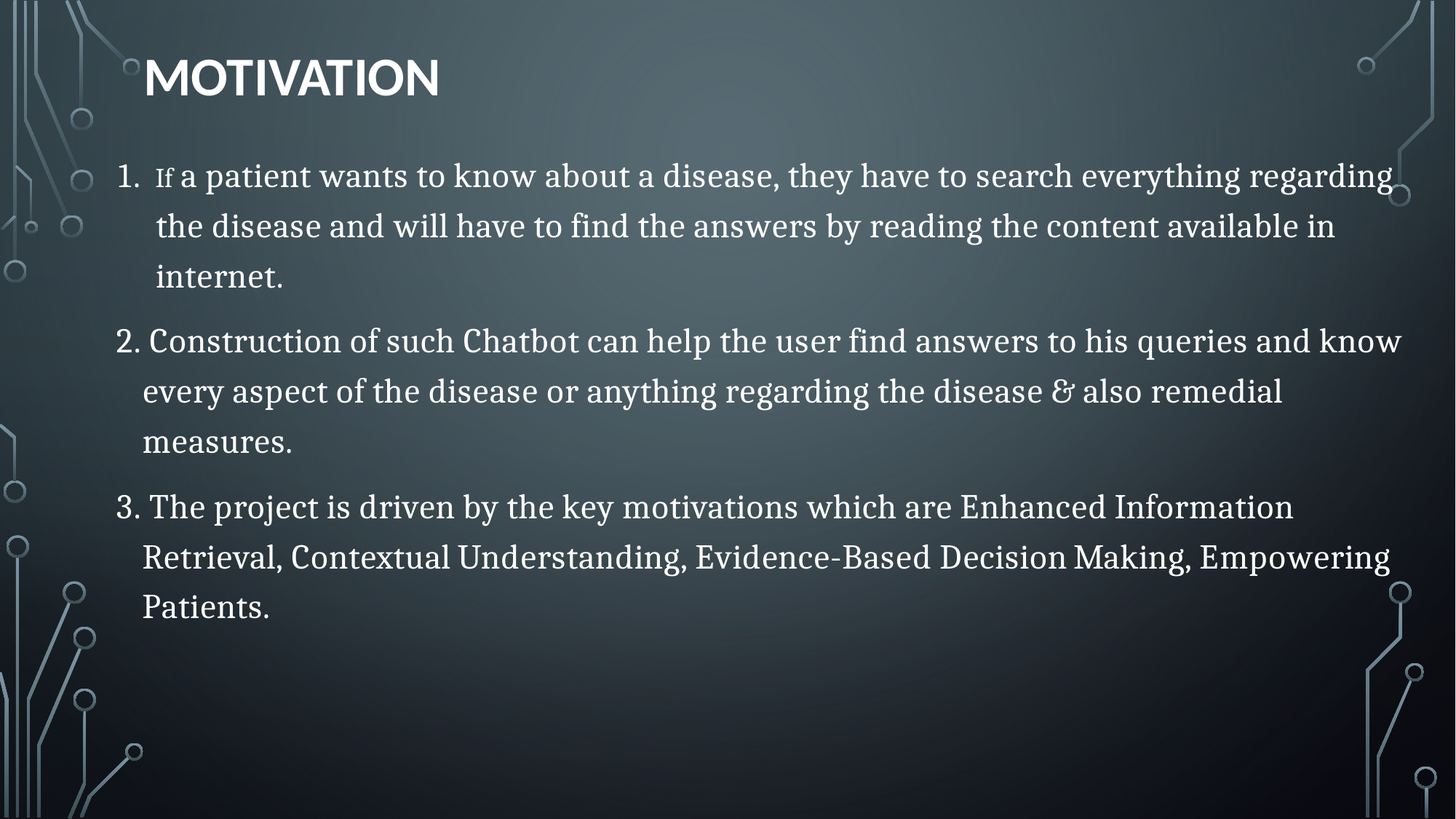

# Motivation
If a patient wants to know about a disease, they have to search everything regarding the disease and will have to find the answers by reading the content available in internet.
2. Construction of such Chatbot can help the user find answers to his queries and know every aspect of the disease or anything regarding the disease & also remedial measures.
3. The project is driven by the key motivations which are Enhanced Information Retrieval, Contextual Understanding, Evidence-Based Decision Making, Empowering Patients.